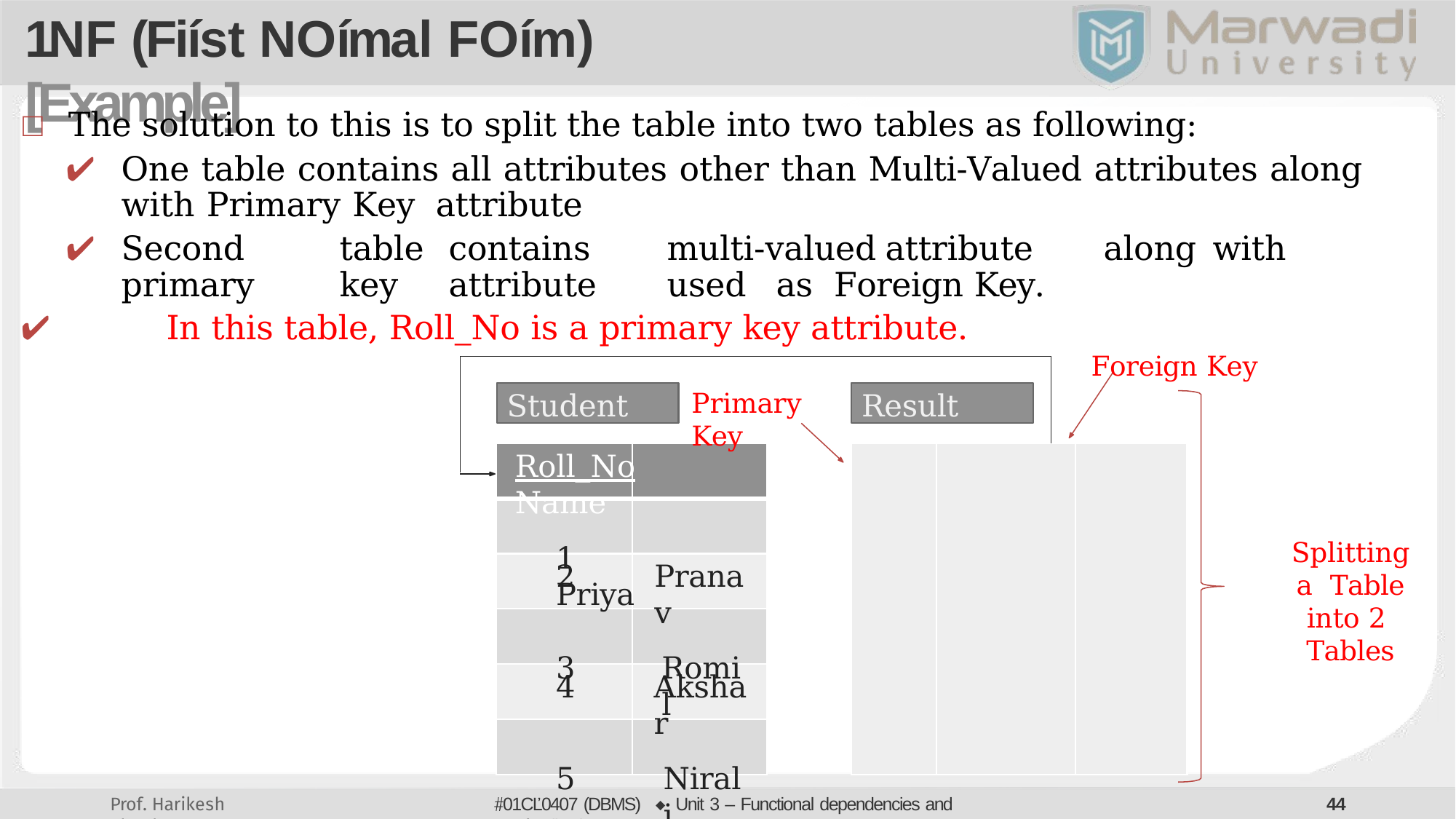

# 1NF (Fiíst Noímal Foím) [Example]
□	The solution to this is to split the table into two tables as following:
✔	One table contains all attributes other than Multi-Valued attributes along with Primary Key  attribute
✔	Second	table	contains	multi-valued	attribute	along	with	primary	key	attribute	used	as  Foreign Key.
✔	In this table, Roll_No is a primary key attribute.
Foreign Key

Student
Result
Primary Key

Roll_No	Name
1	Priya

| R\_Id | Roll\_No | Failed |
| --- | --- | --- |
| 1 | 1 | PPS |
| 2 | 1 | EEE |
| 3 | 2 | EME |
| 4 | 2 | PPS |
| 5 | 2 | EG |
| ……. | ……. | ……… |
Splitting a  Table into 2  Tables
Pranav
Romil
Akshar
Nirali
01CĽ0407 (DBMS)  ⬥ Unit 3 – Functional dependencies and Noímalization
44
Prof. Harikesh Chauhan